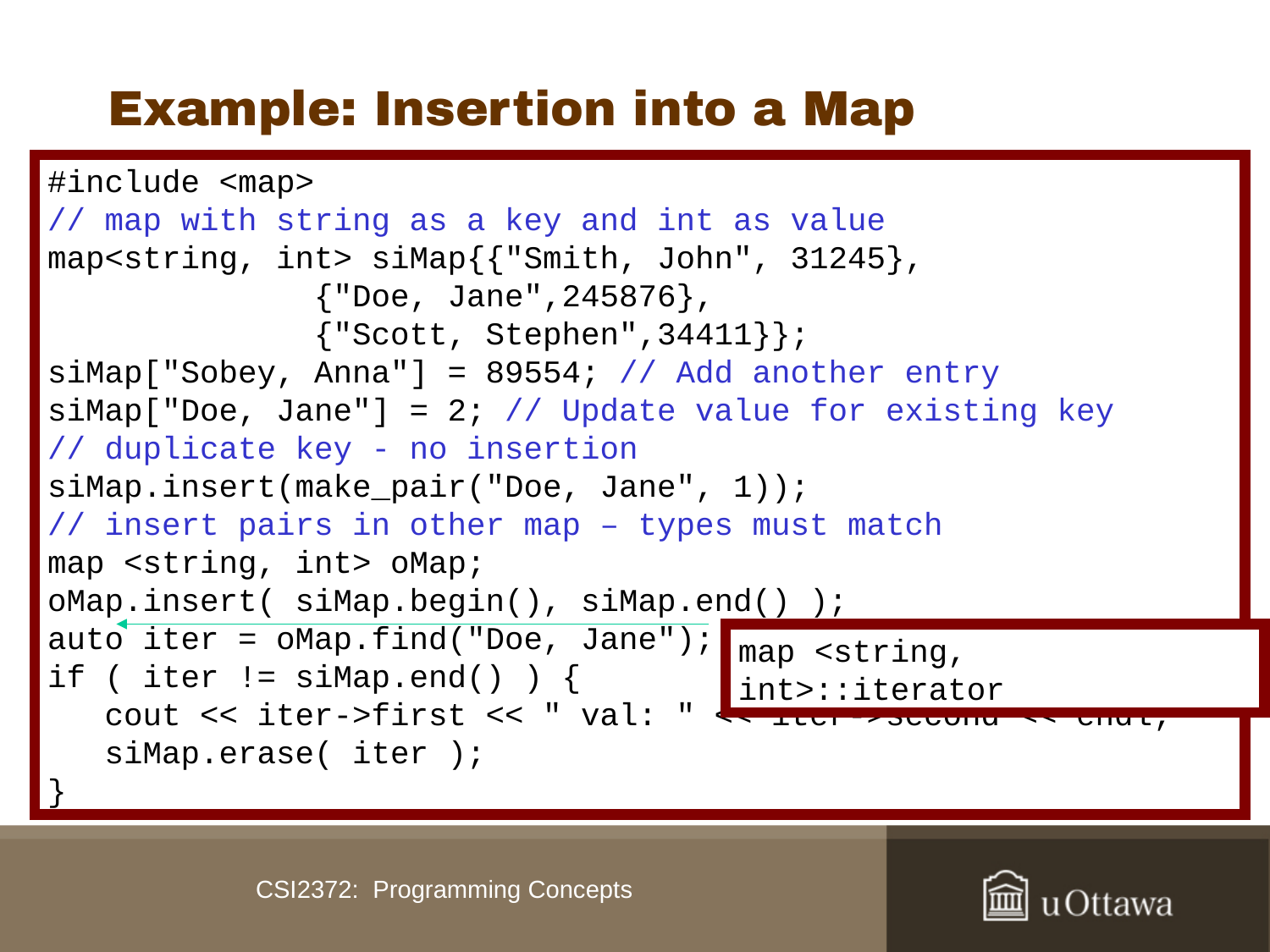

# Example: Insertion into a Map
#include <map>
// map with string as a key and int as value
map<string, int> siMap{{"Smith, John", 31245},
              {"Doe, Jane",245876},
              {"Scott, Stephen",34411}};
siMap["Sobey, Anna"] = 89554; // Add another entry
siMap["Doe, Jane"] = 2; // Update value for existing key
// duplicate key - no insertion
siMap.insert(make_pair("Doe, Jane", 1));
// insert pairs in other map – types must match
map <string, int> oMap;
oMap.insert( siMap.begin(), siMap.end() );
auto iter = oMap.find("Doe, Jane");
if ( iter != siMap.end() ) {
   cout << iter->first << " val: " << iter->second << endl;
   siMap.erase( iter );
}
map <string, int>::iterator
CSI2372:  Programming Concepts